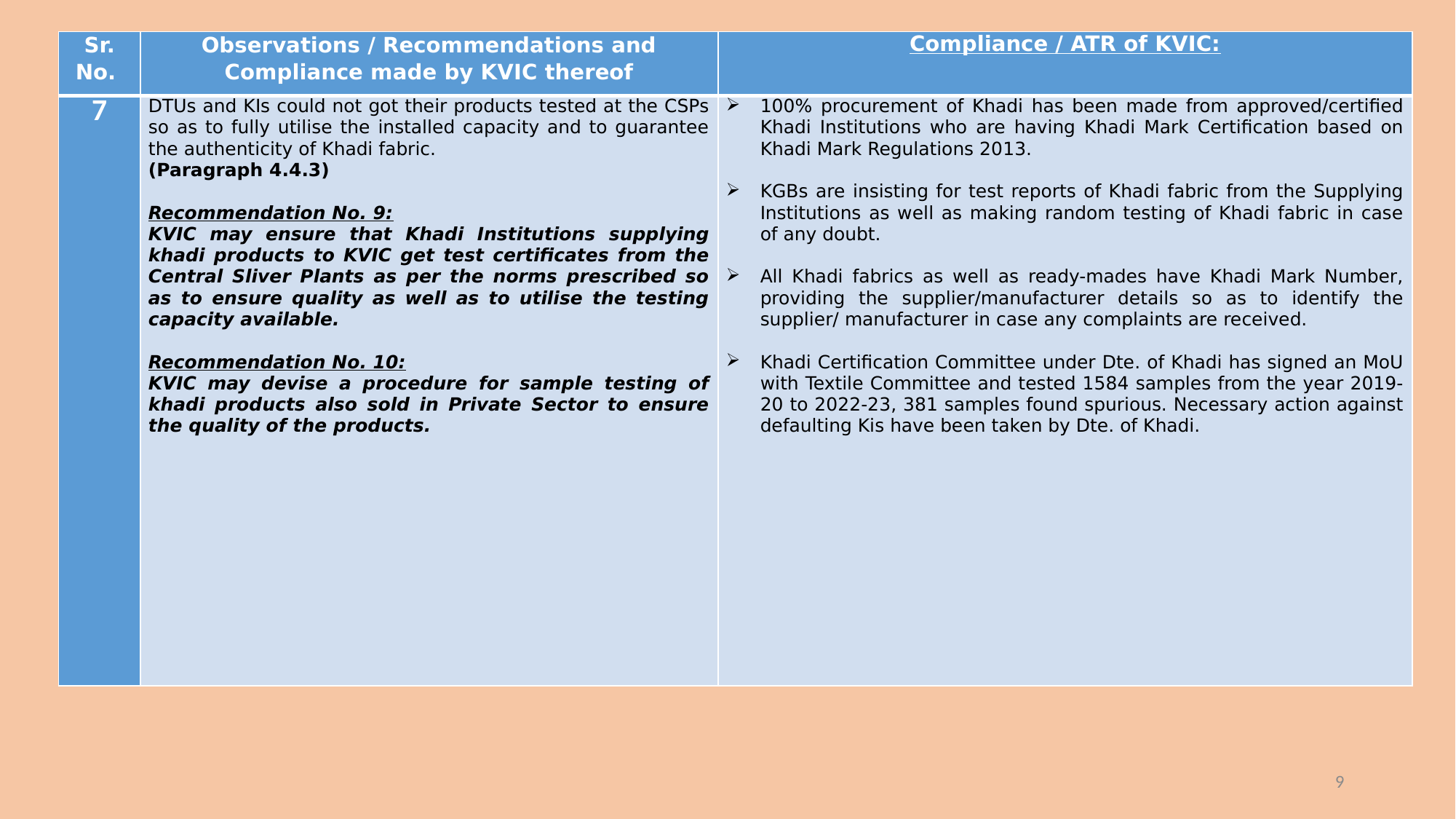

| Sr. No. | Observations / Recommendations and Compliance made by KVIC thereof | Compliance / ATR of KVIC: |
| --- | --- | --- |
| 7 | DTUs and KIs could not got their products tested at the CSPs so as to fully utilise the installed capacity and to guarantee the authenticity of Khadi fabric. (Paragraph 4.4.3)   Recommendation No. 9: KVIC may ensure that Khadi Institutions supplying khadi products to KVIC get test certificates from the Central Sliver Plants as per the norms prescribed so as to ensure quality as well as to utilise the testing capacity available.   Recommendation No. 10: KVIC may devise a procedure for sample testing of khadi products also sold in Private Sector to ensure the quality of the products. | 100% procurement of Khadi has been made from approved/certified Khadi Institutions who are having Khadi Mark Certification based on Khadi Mark Regulations 2013. KGBs are insisting for test reports of Khadi fabric from the Supplying Institutions as well as making random testing of Khadi fabric in case of any doubt. All Khadi fabrics as well as ready-mades have Khadi Mark Number, providing the supplier/manufacturer details so as to identify the supplier/ manufacturer in case any complaints are received. Khadi Certification Committee under Dte. of Khadi has signed an MoU with Textile Committee and tested 1584 samples from the year 2019-20 to 2022-23, 381 samples found spurious. Necessary action against defaulting Kis have been taken by Dte. of Khadi. |
9